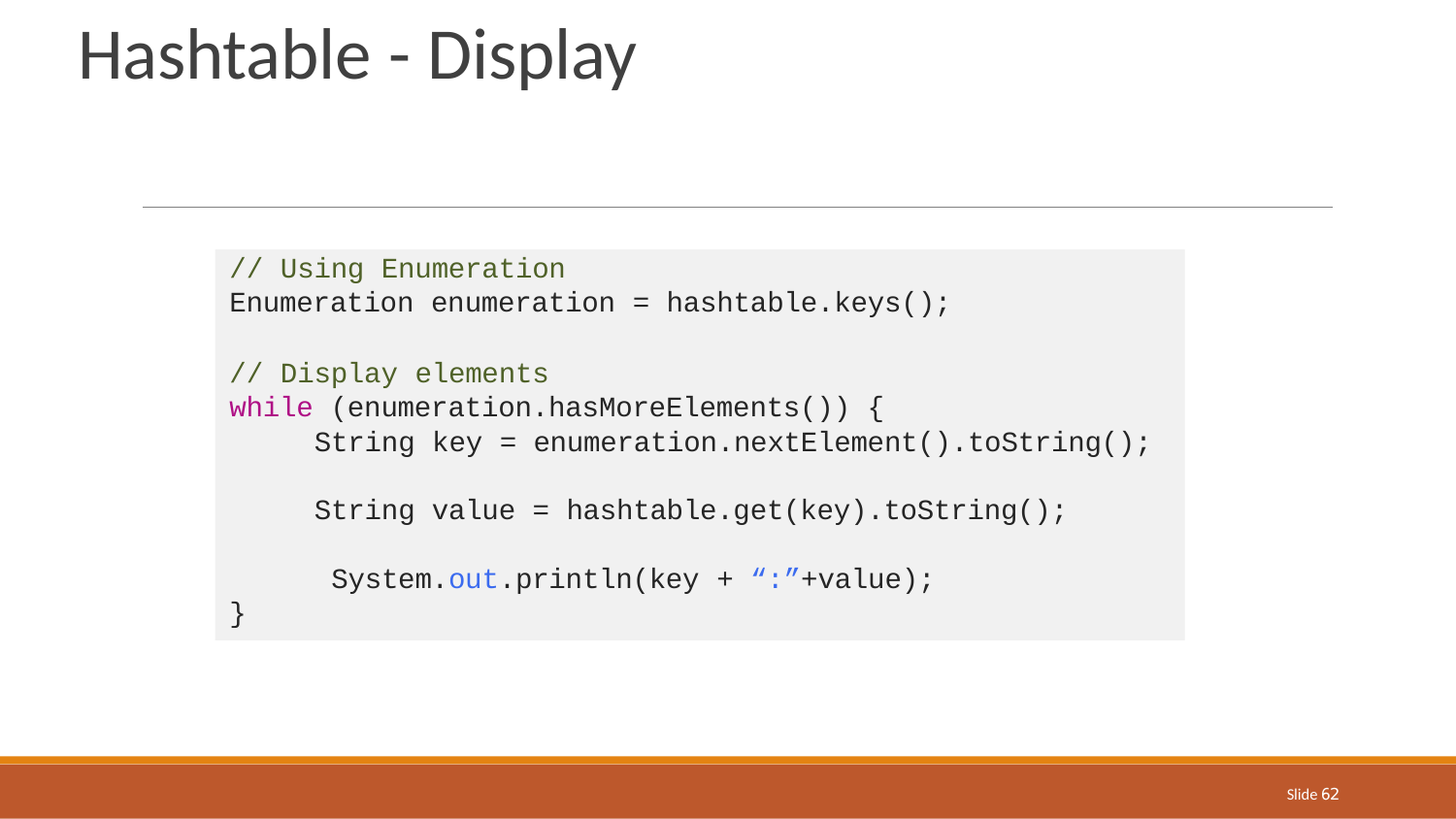

# Hashtable - Display
// Using Enumeration
Enumeration enumeration = hashtable.keys();

// Display elements
while (enumeration.hasMoreElements()) {
String key = enumeration.nextElement().toString();
String value = hashtable.get(key).toString();  System.out.println(key + “:”+value);
}

Slide 62